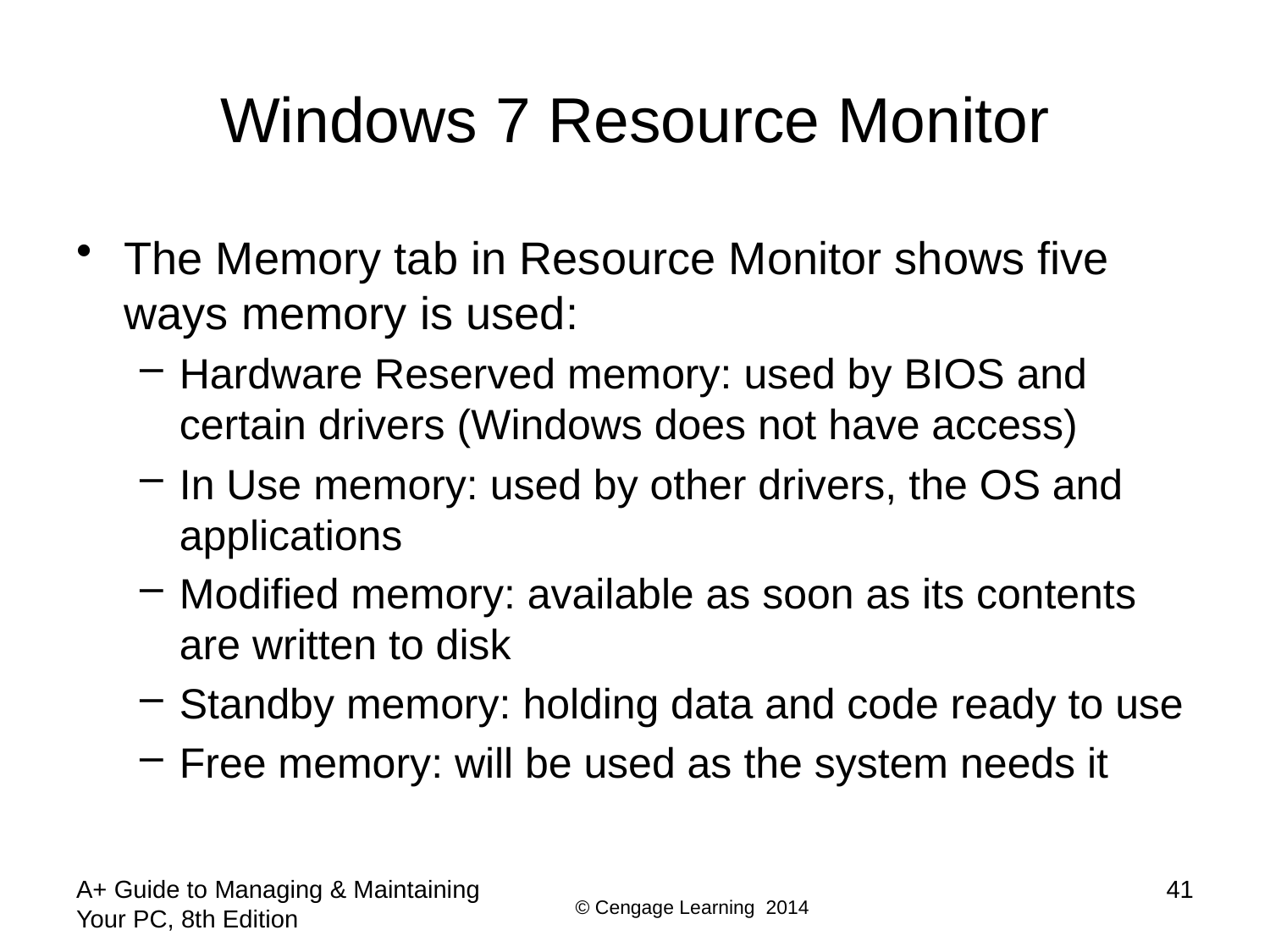

# Windows 7 Resource Monitor
The Memory tab in Resource Monitor shows five ways memory is used:
Hardware Reserved memory: used by BIOS and certain drivers (Windows does not have access)
In Use memory: used by other drivers, the OS and applications
Modified memory: available as soon as its contents are written to disk
Standby memory: holding data and code ready to use
Free memory: will be used as the system needs it
A+ Guide to Managing & Maintaining Your PC, 8th Edition
41